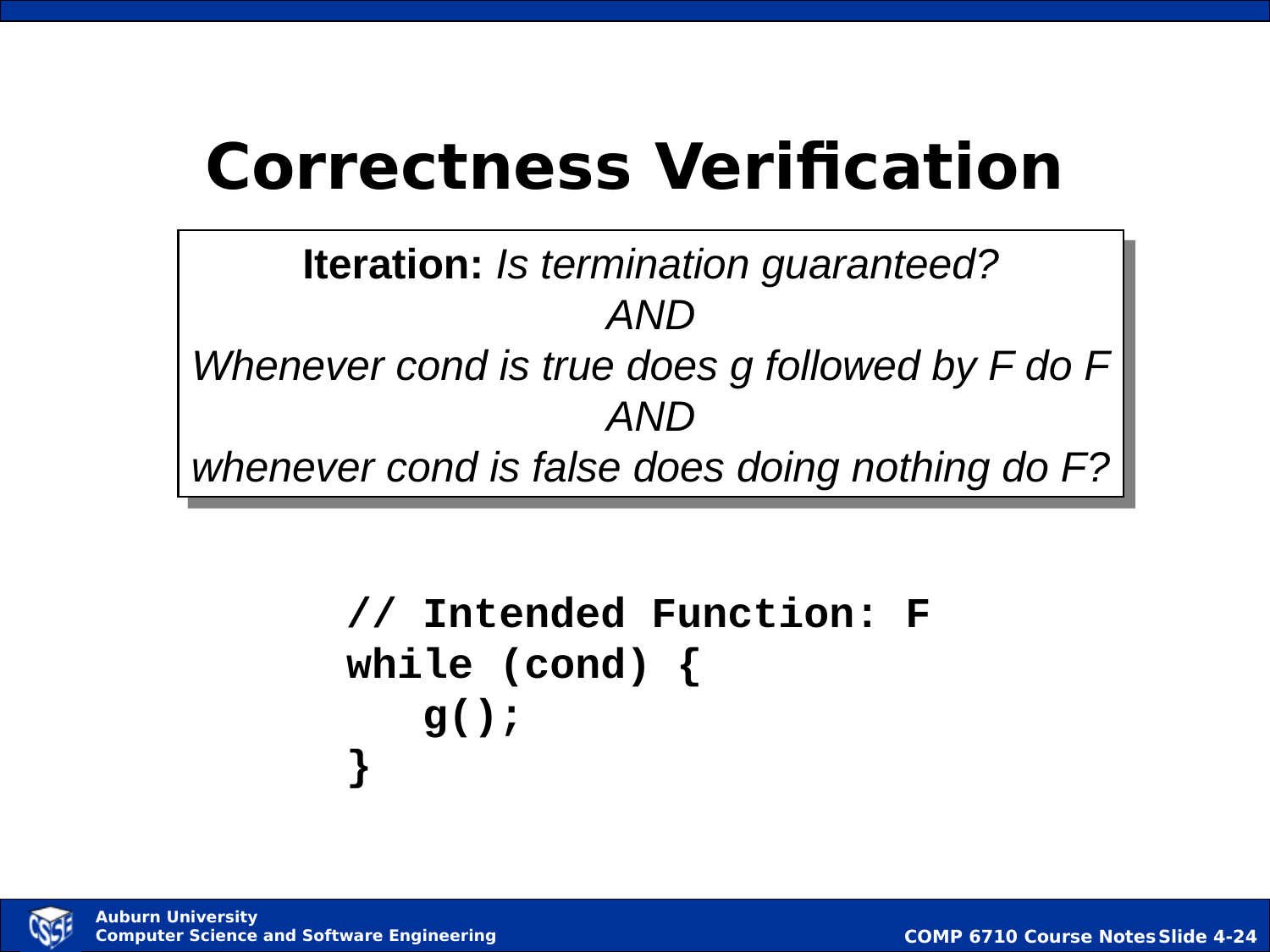

# Correctness Verification
Iteration: Is termination guaranteed?
AND
Whenever cond is true does g followed by F do F
AND
whenever cond is false does doing nothing do F?
// Intended Function: F
while (cond) {
   g();
}